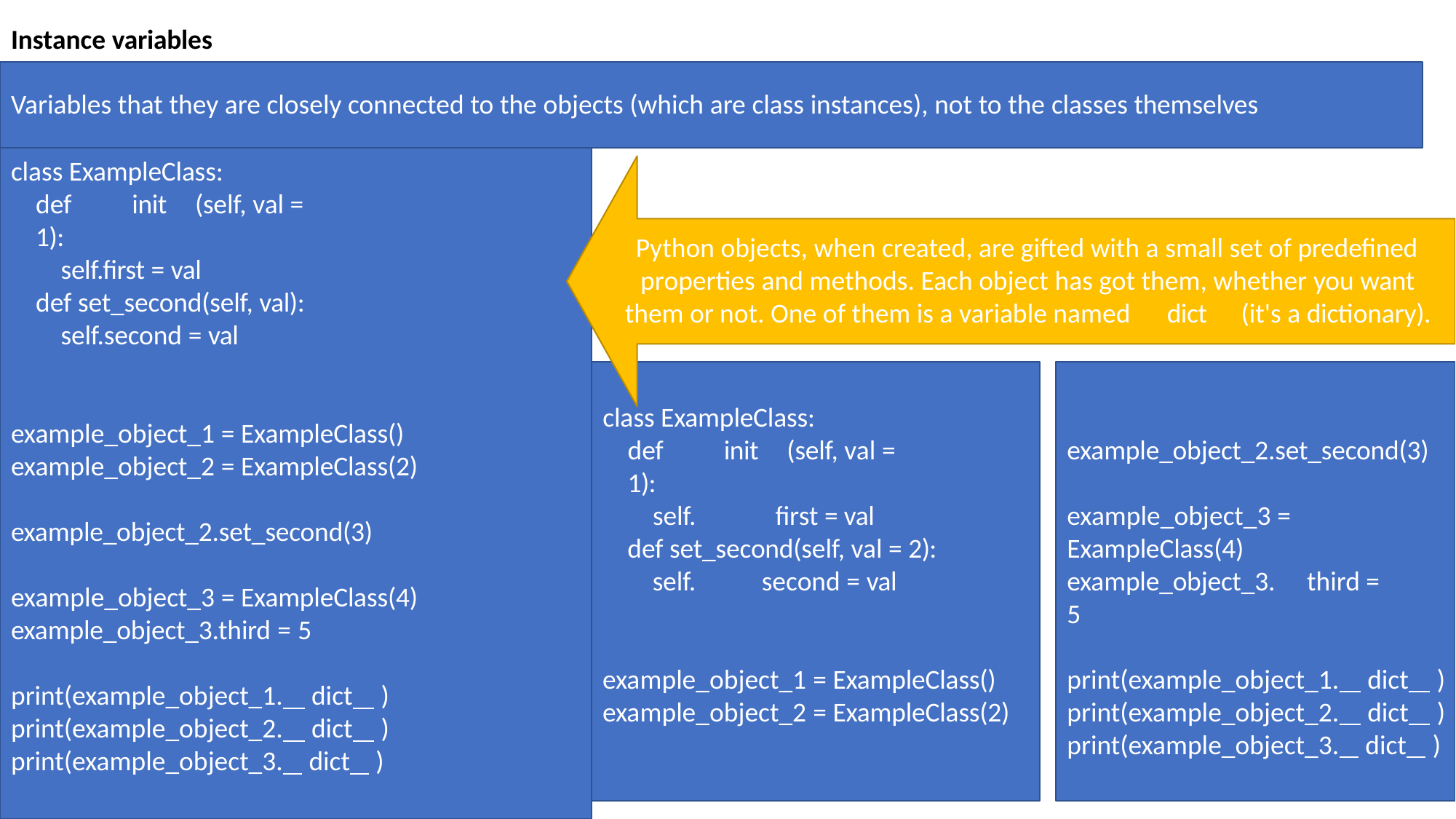

# Instance variables

Variables that they are closely connected to the objects (which are class instances), not to the classes themselves

class ExampleClass:
def 	init	(self, val = 1):
self.first = val

Python objects, when created, are gifted with a small set of predefined properties and methods. Each object has got them, whether you want
def set_second(self, val): self.second = val
them or not. One of them is a variable named 	dict	(it's a dictionary).

class ExampleClass:
def 	init	(self, val = 1):
self.	first = val
example_object_1 = ExampleClass() example_object_2 = ExampleClass(2)
example_object_2.set_second(3)
example_object_3 = ExampleClass(4) example_object_3.	third = 5
example_object_2.set_second(3)
def set_second(self, val = 2): self.	second = val
example_object_3 = ExampleClass(4) example_object_3.third = 5
example_object_1 = ExampleClass() example_object_2 = ExampleClass(2)
print(example_object_1.  dict  ) print(example_object_2.  dict  ) print(example_object_3.  dict  )
print(example_object_1.  dict  ) print(example_object_2.  dict  ) print(example_object_3.  dict  )